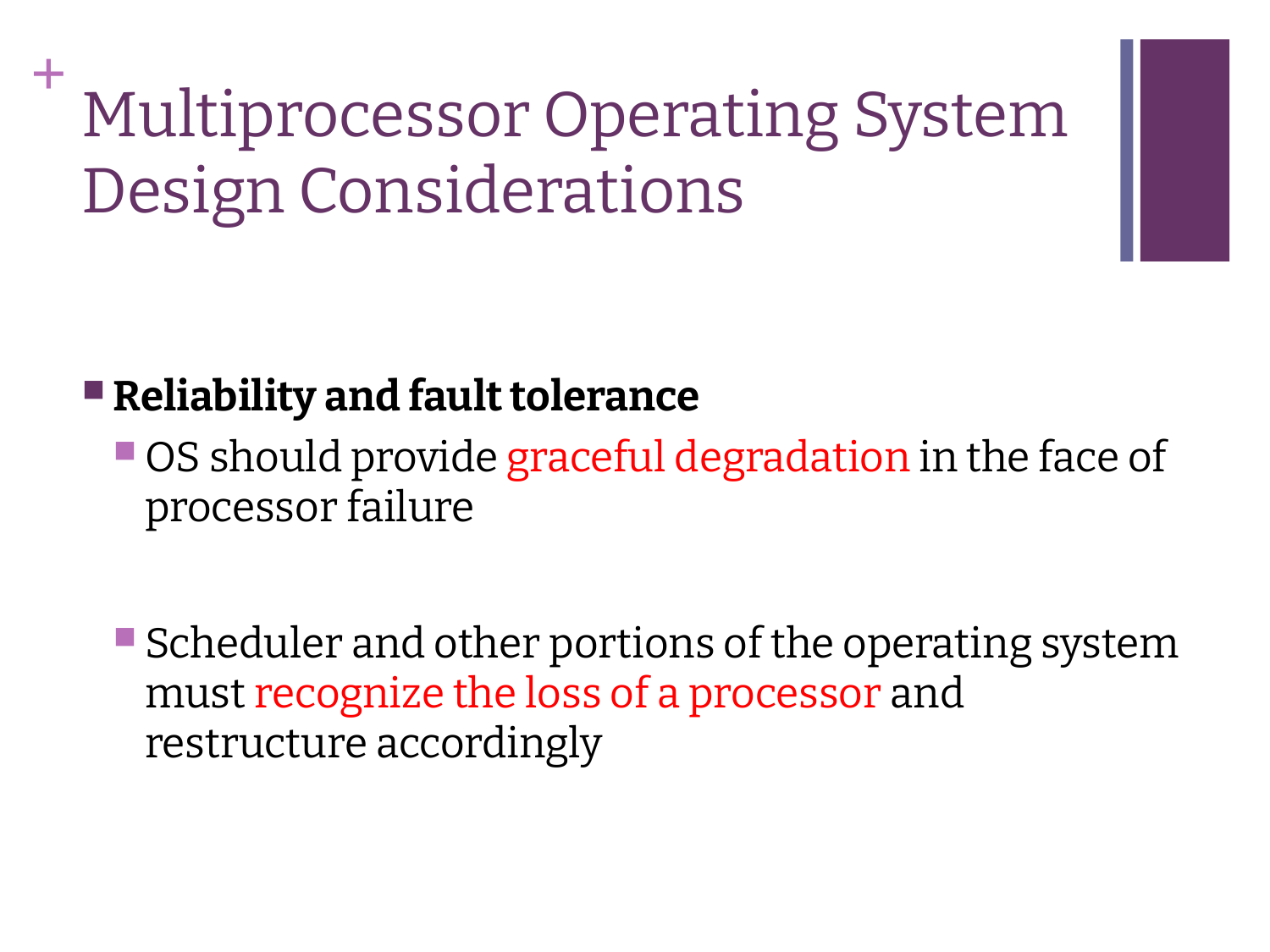

# Multiprocessor Operating System Design Considerations

Reliability and fault tolerance
OS should provide graceful degradation in the face of processor failure

Scheduler and other portions of the operating system must recognize the loss of a processor and restructure accordingly